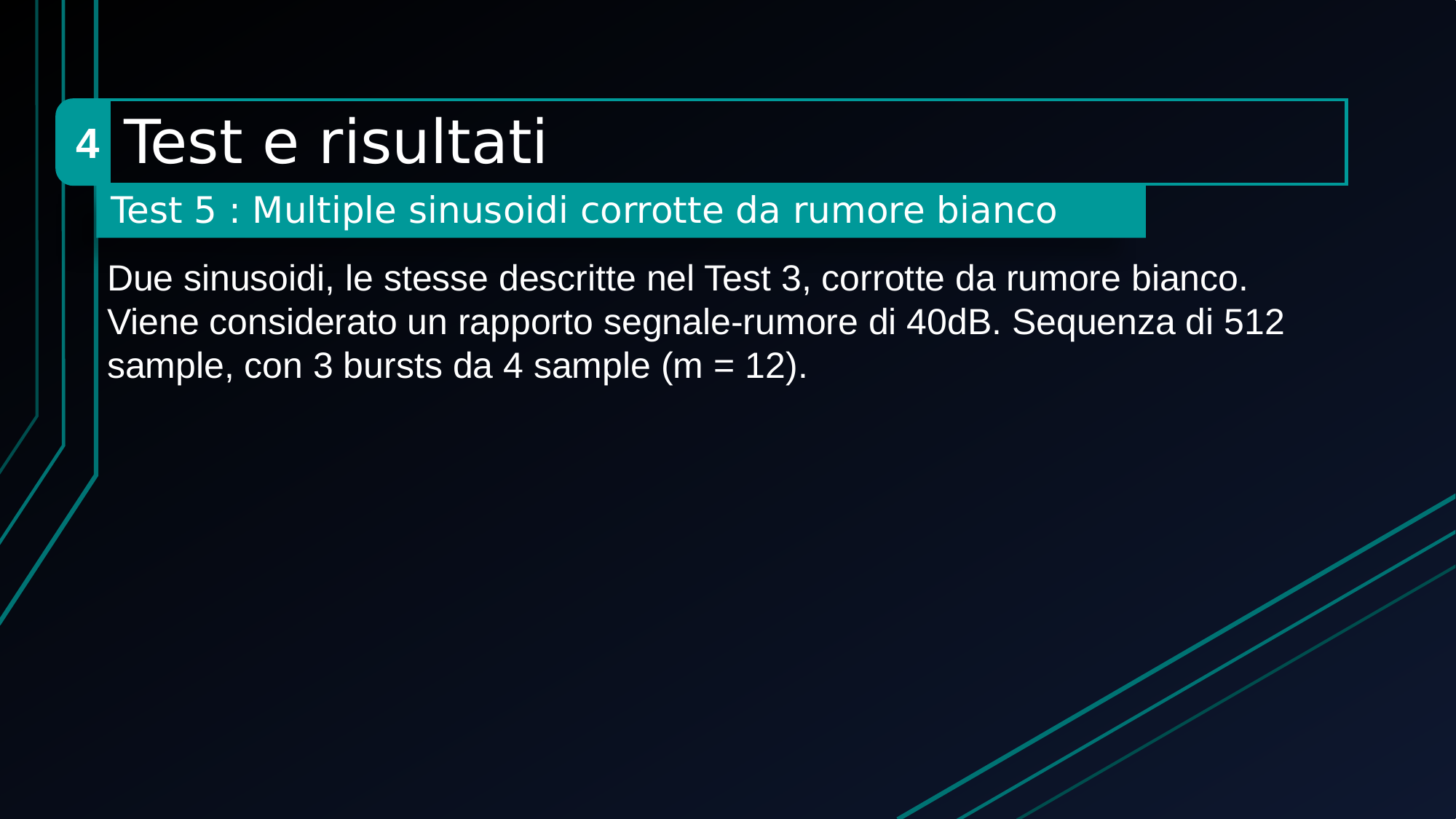

4

Test e risultati
Test 5 : Multiple sinusoidi corrotte da rumore bianco
Due sinusoidi, le stesse descritte nel Test 3, corrotte da rumore bianco. Viene considerato un rapporto segnale-rumore di 40dB. Sequenza di 512 sample, con 3 bursts da 4 sample (m = 12).